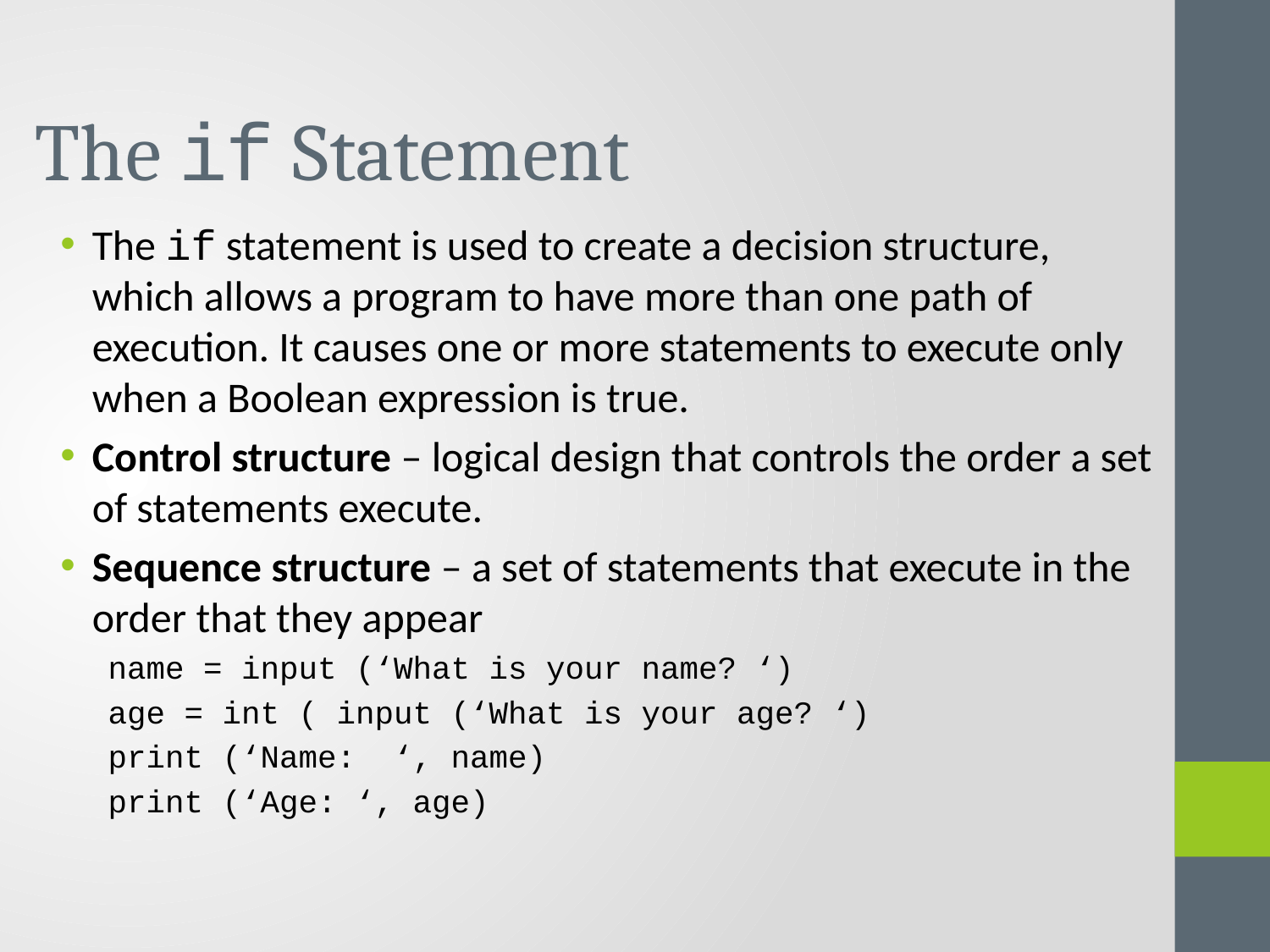

# The if Statement
The if statement is used to create a decision structure, which allows a program to have more than one path of execution. It causes one or more statements to execute only when a Boolean expression is true.
Control structure – logical design that controls the order a set of statements execute.
Sequence structure – a set of statements that execute in the order that they appear
name = input (‘What is your name? ‘)
age = int ( input (‘What is your age? ‘)
print (‘Name:  ‘, name)
print (‘Age: ‘, age)